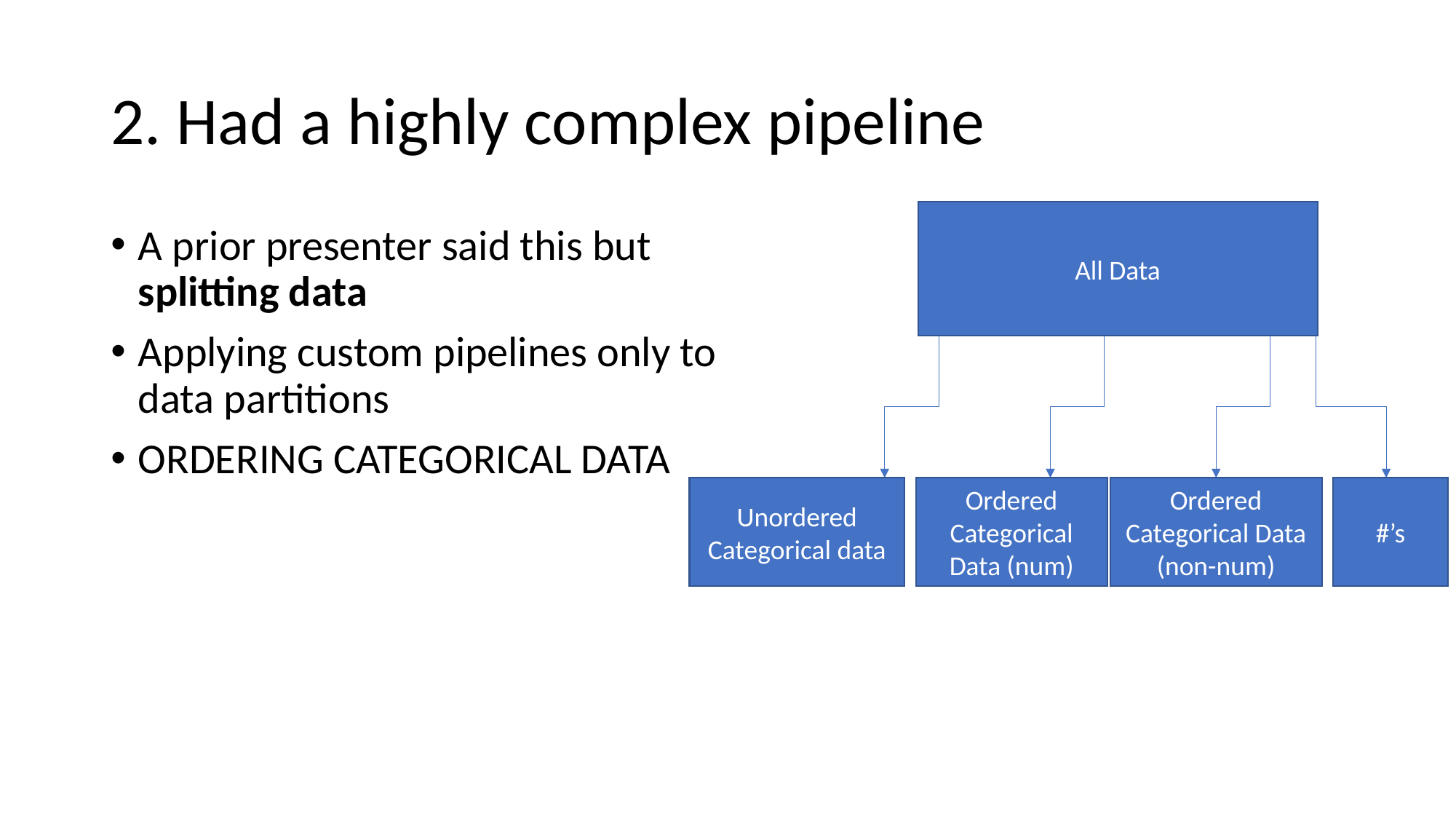

# 2. Had a highly complex pipeline
All Data
A prior presenter said this but splitting data
Applying custom pipelines only to data partitions
ORDERING CATEGORICAL DATA
Ordered Categorical Data (num)
Ordered Categorical Data (non-num)
#’s
Unordered Categorical data